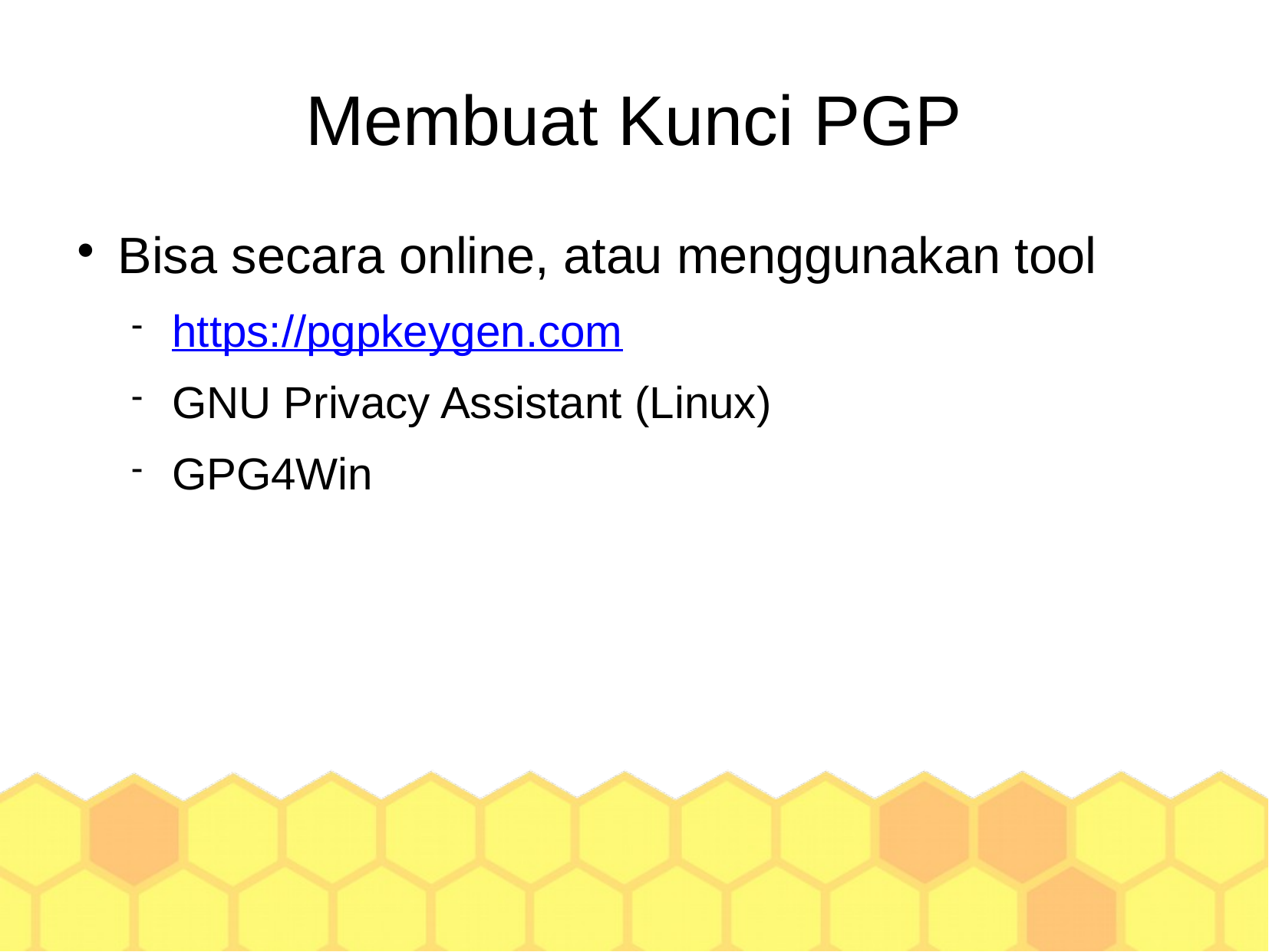

Membuat Kunci PGP
Bisa secara online, atau menggunakan tool
https://pgpkeygen.com
GNU Privacy Assistant (Linux)
GPG4Win